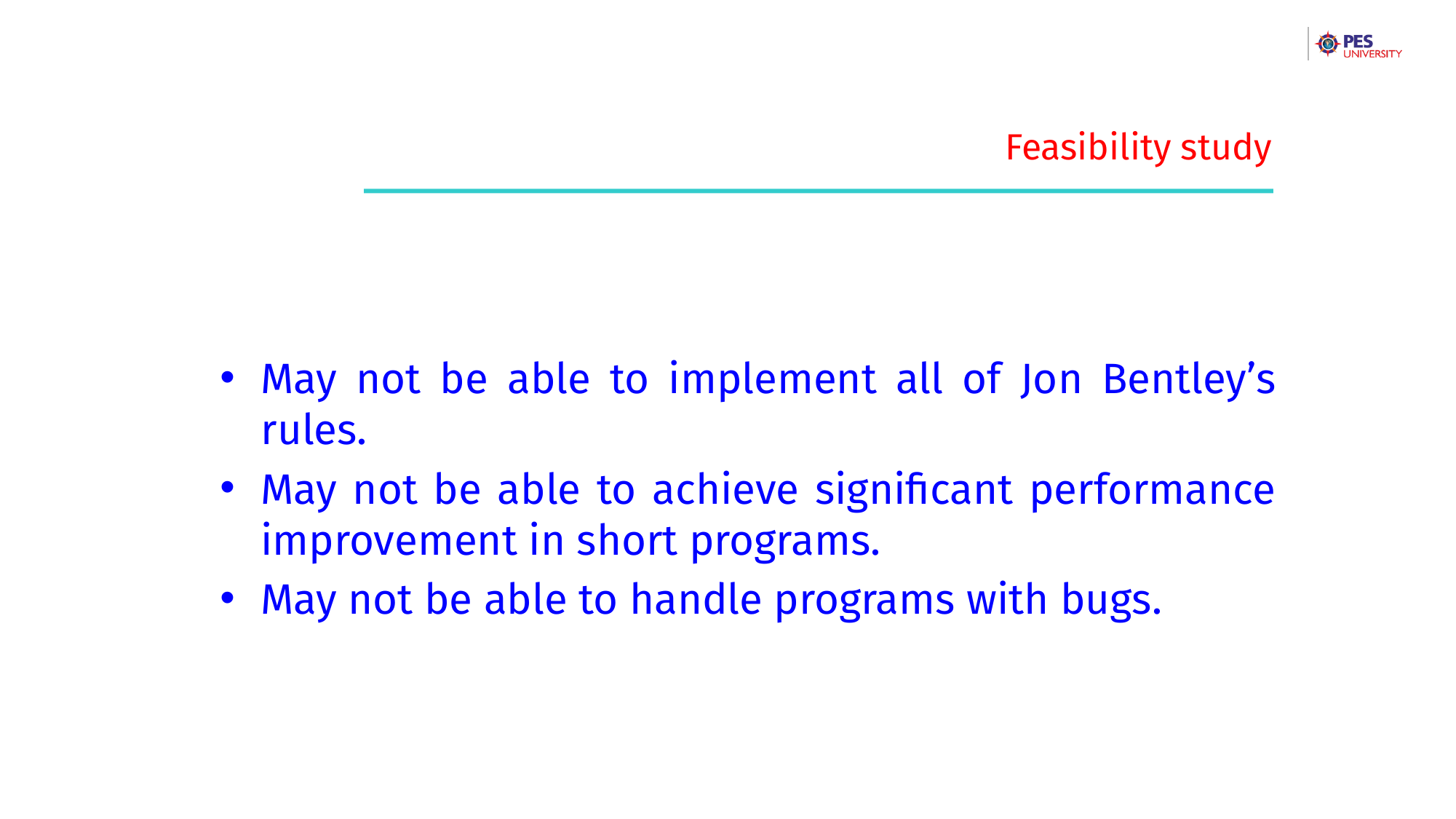

Feasibility study

May not be able to implement all of Jon Bentley’s rules.
May not be able to achieve significant performance improvement in short programs.
May not be able to handle programs with bugs.